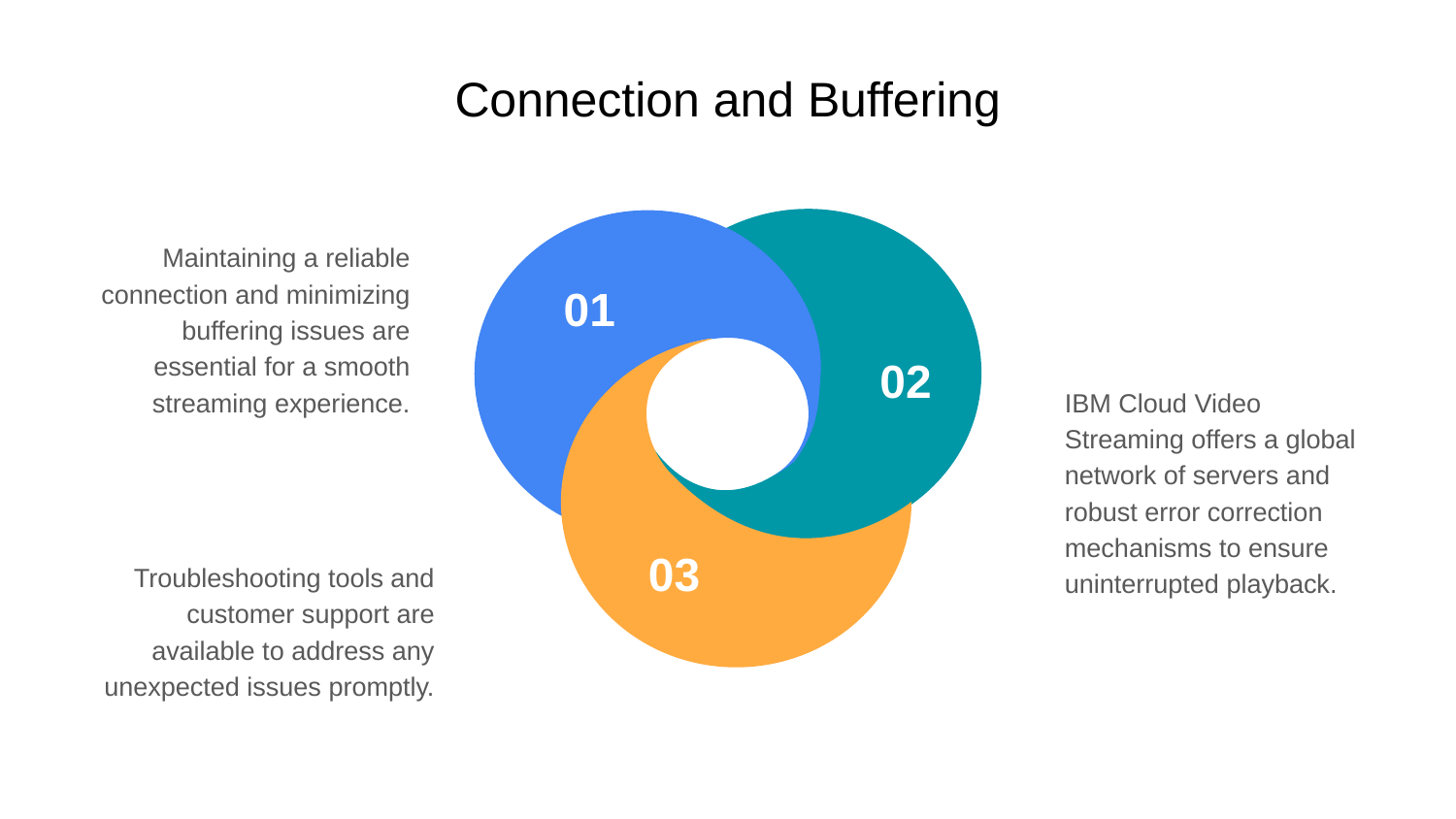

# Connection and Buffering
Maintaining a reliable connection and minimizing buffering issues are essential for a smooth streaming experience.
IBM Cloud Video Streaming offers a global network of servers and robust error correction mechanisms to ensure uninterrupted playback.
Troubleshooting tools and customer support are available to address any unexpected issues promptly.